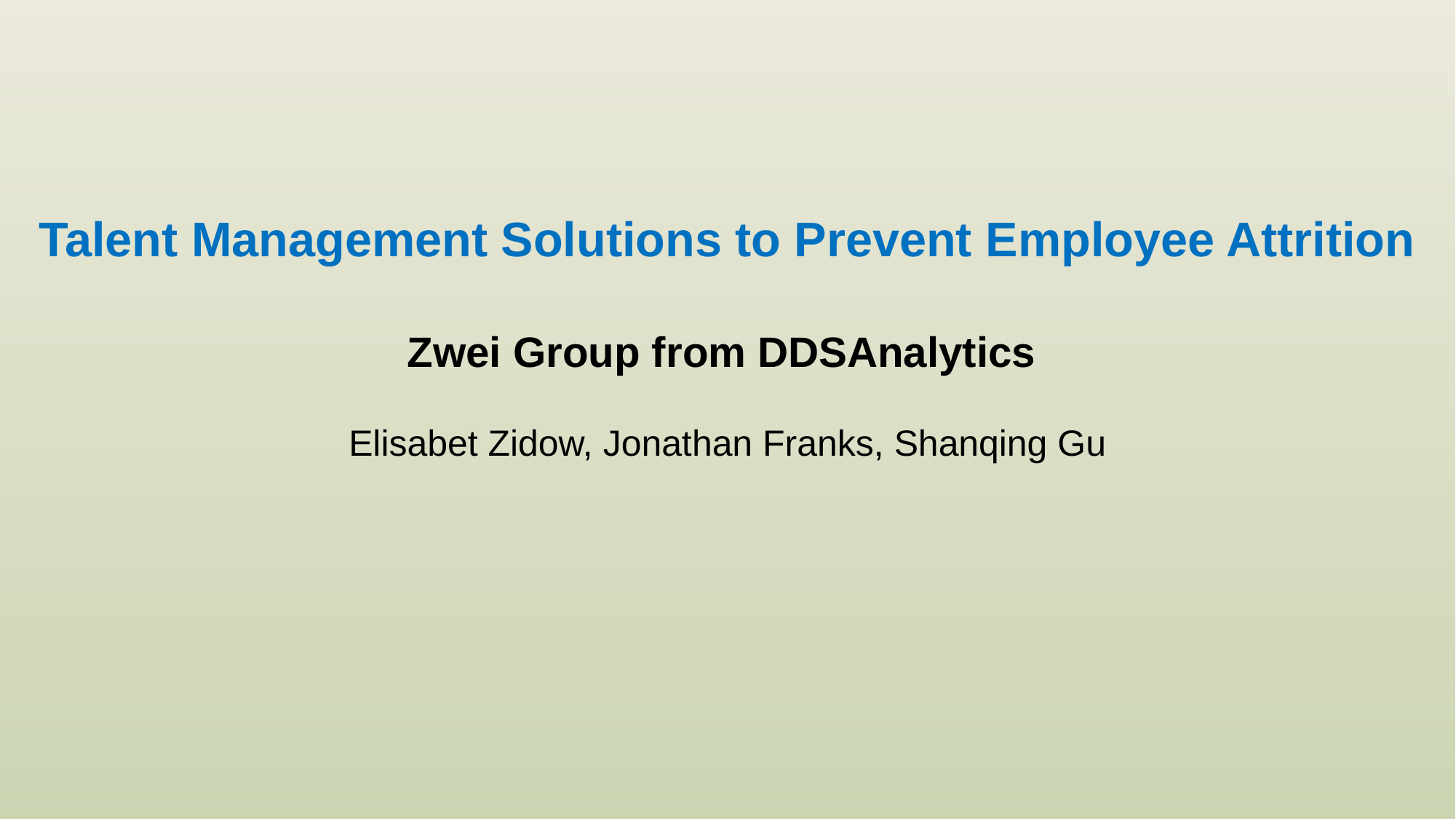

Talent Management Solutions to Prevent Employee Attrition

Zwei Group from DDSAnalytics

Elisabet Zidow, Jonathan Franks, Shanqing Gu